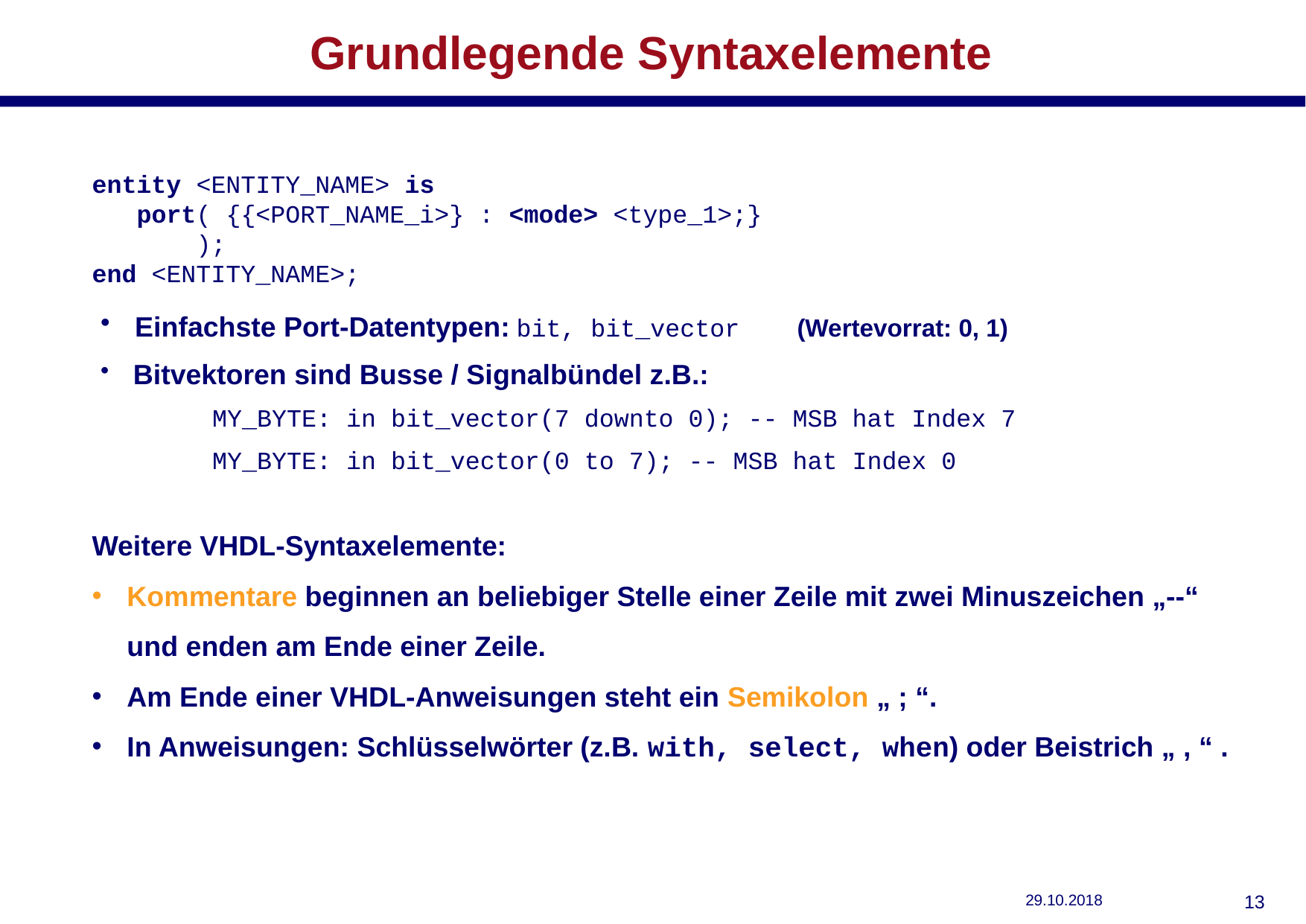

# Grundlegende Syntaxelemente
entity <ENTITY_NAME> is
   port( {{<PORT_NAME_i>} : <mode> <type_1>;}
       );
end <ENTITY_NAME>;
 Einfachste Port-Datentypen: bit, bit_vector 	(Wertevorrat: 0, 1)
 Bitvektoren sind Busse / Signalbündel z.B.:
MY_BYTE: in bit_vector(7 downto 0); -- MSB hat Index 7
MY_BYTE: in bit_vector(0 to 7); -- MSB hat Index 0
Weitere VHDL-Syntaxelemente:
Kommentare beginnen an beliebiger Stelle einer Zeile mit zwei Minuszeichen „--“ und enden am Ende einer Zeile.
Am Ende einer VHDL-Anweisungen steht ein Semikolon „ ; “.
In Anweisungen: Schlüsselwörter (z.B. with, select, when) oder Beistrich „ , “ .
29.10.2018
13